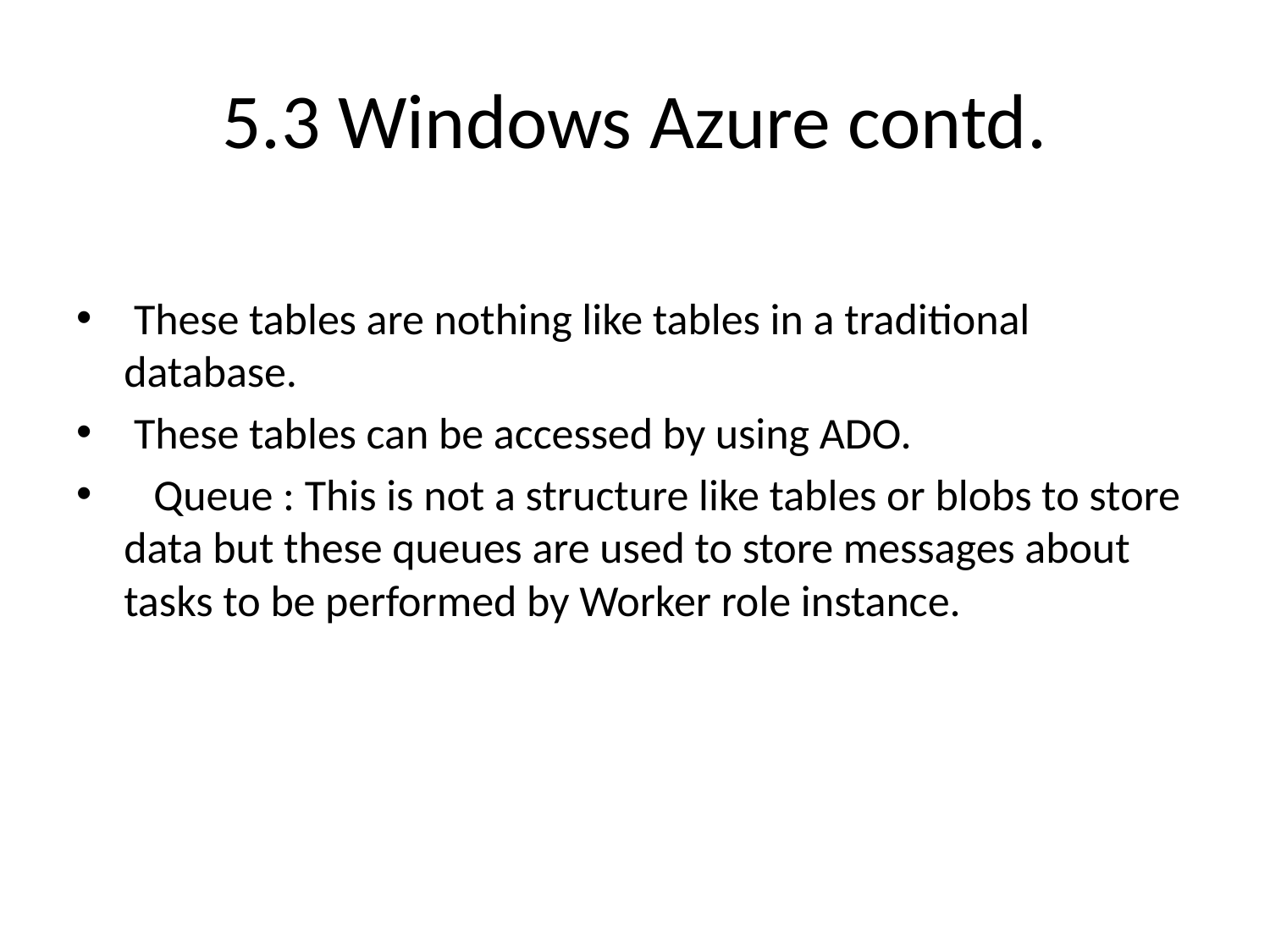

# 5.3 Windows Azure contd.

 These tables are nothing like tables in a traditional database.
 These tables can be accessed by using ADO.
   Queue : This is not a structure like tables or blobs to store data but these queues are used to store messages about tasks to be performed by Worker role instance.